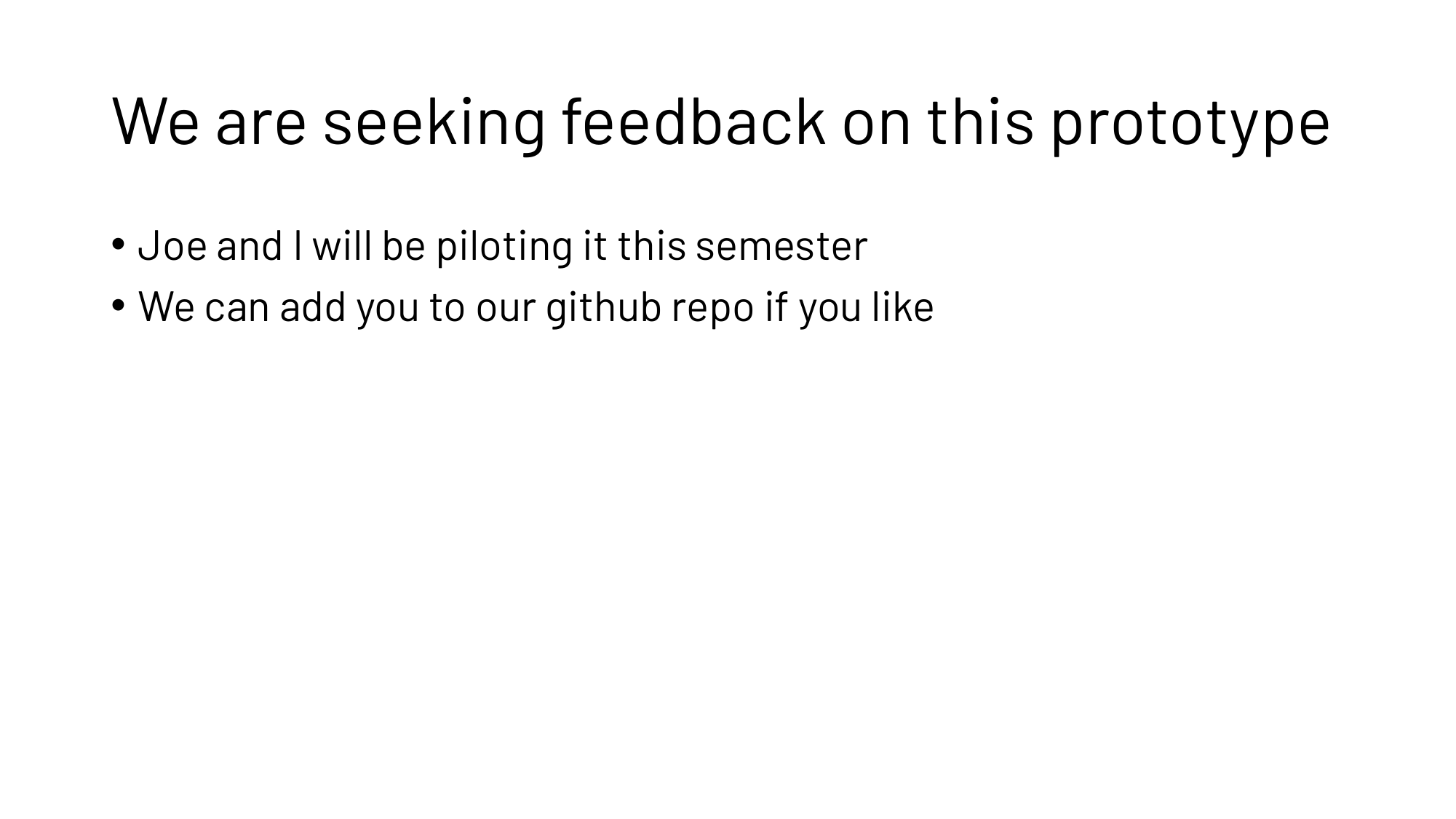

# We are seeking feedback on this prototype
Joe and I will be piloting it this semester
We can add you to our github repo if you like